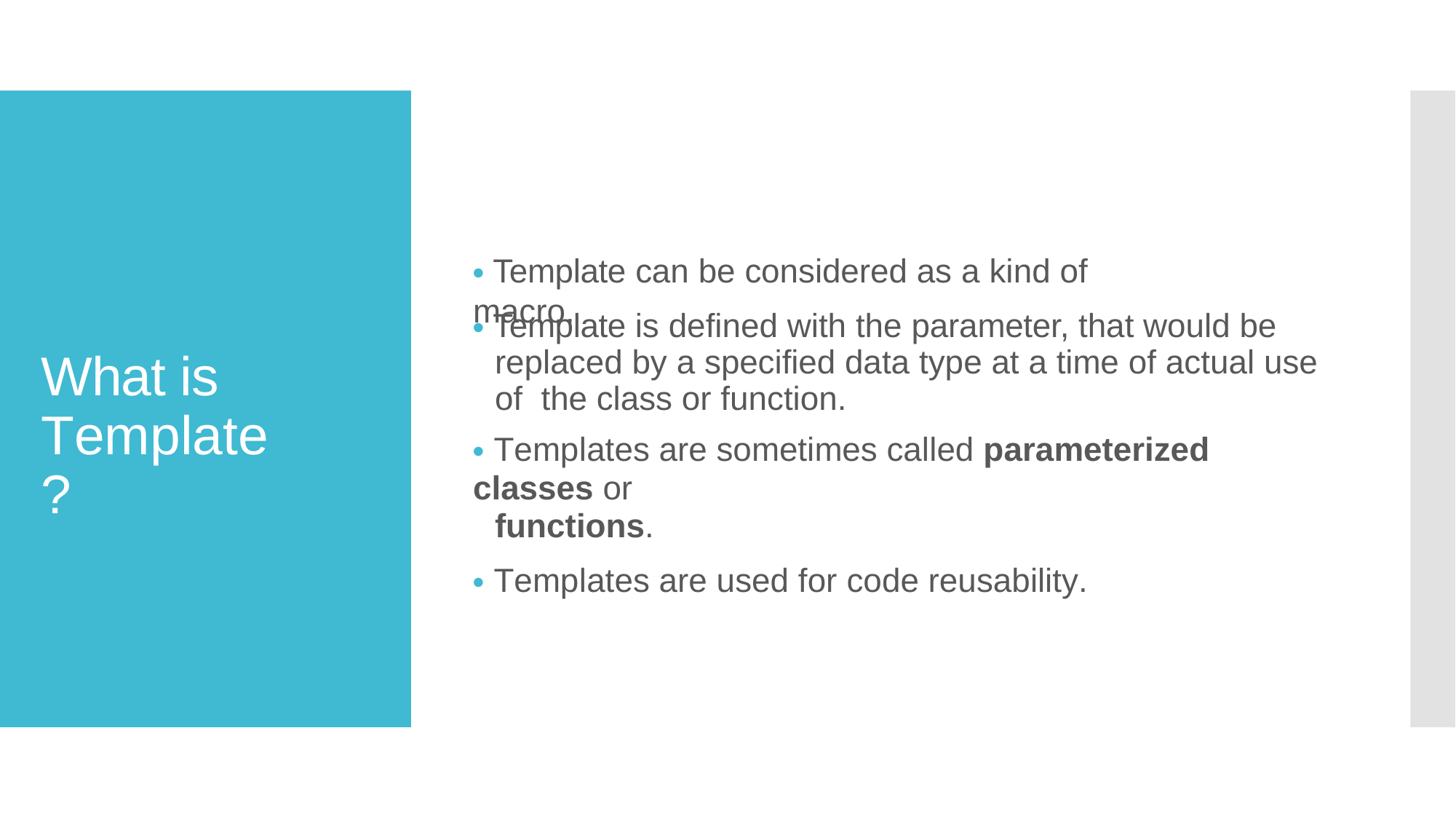

🞄 Template can be considered as a kind of macro.
# 🞄 Template is defined with the parameter, that would be  replaced by a specified data type at a time of actual use of  the class or function.
What is  Template?
🞄 Templates are sometimes called parameterized classes or
functions.
🞄 Templates are used for code reusability.